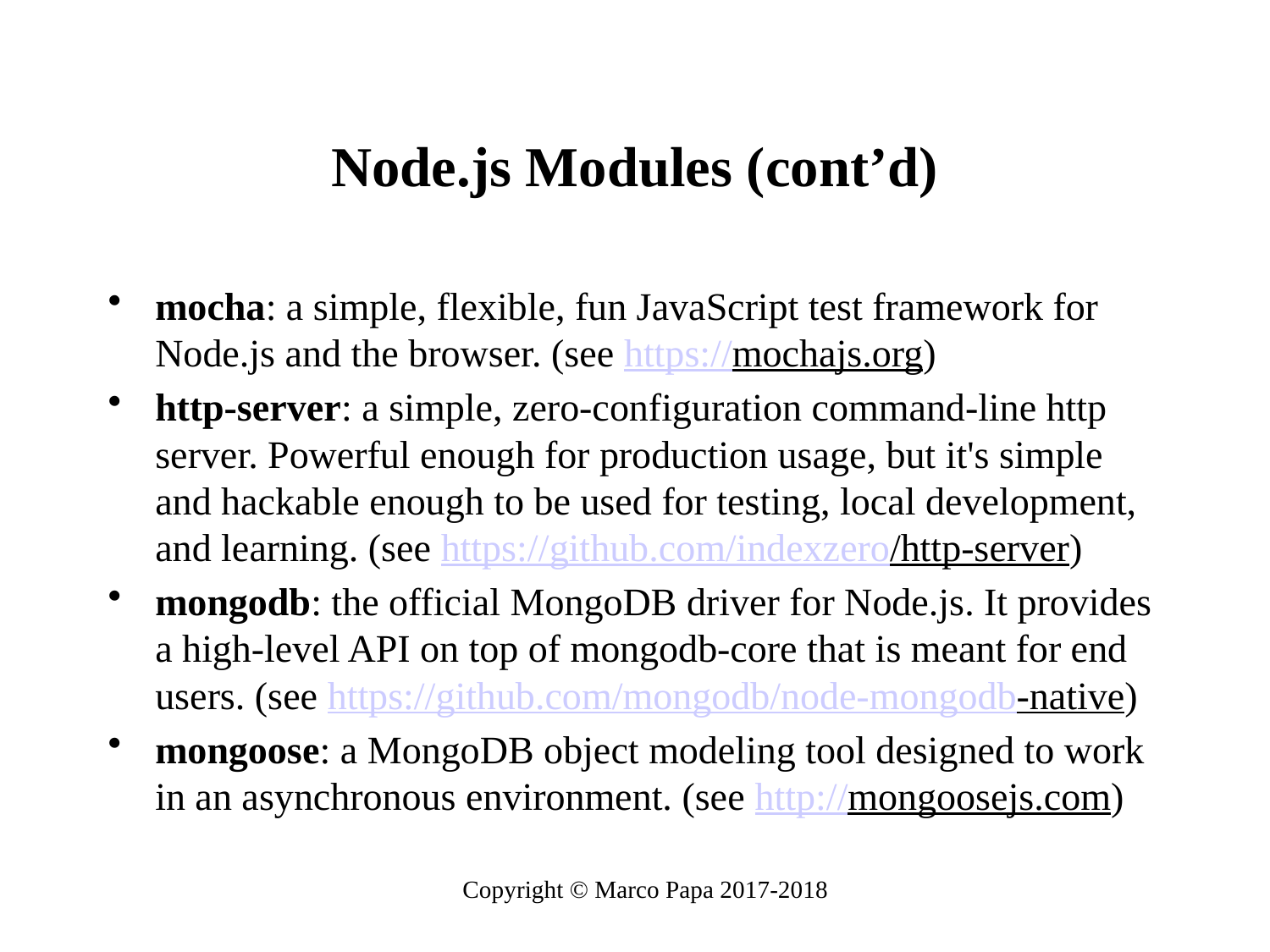

# Node.js Modules (cont’d)
mocha: a simple, flexible, fun JavaScript test framework for Node.js and the browser. (see https://mochajs.org)
http-server: a simple, zero-configuration command-line http server. Powerful enough for production usage, but it's simple and hackable enough to be used for testing, local development, and learning. (see https://github.com/indexzero/http-server)
mongodb: the official MongoDB driver for Node.js. It provides a high-level API on top of mongodb-core that is meant for end users. (see https://github.com/mongodb/node-mongodb-native)
mongoose: a MongoDB object modeling tool designed to work in an asynchronous environment. (see http://mongoosejs.com)

Copyright © Marco Papa 2017-2018